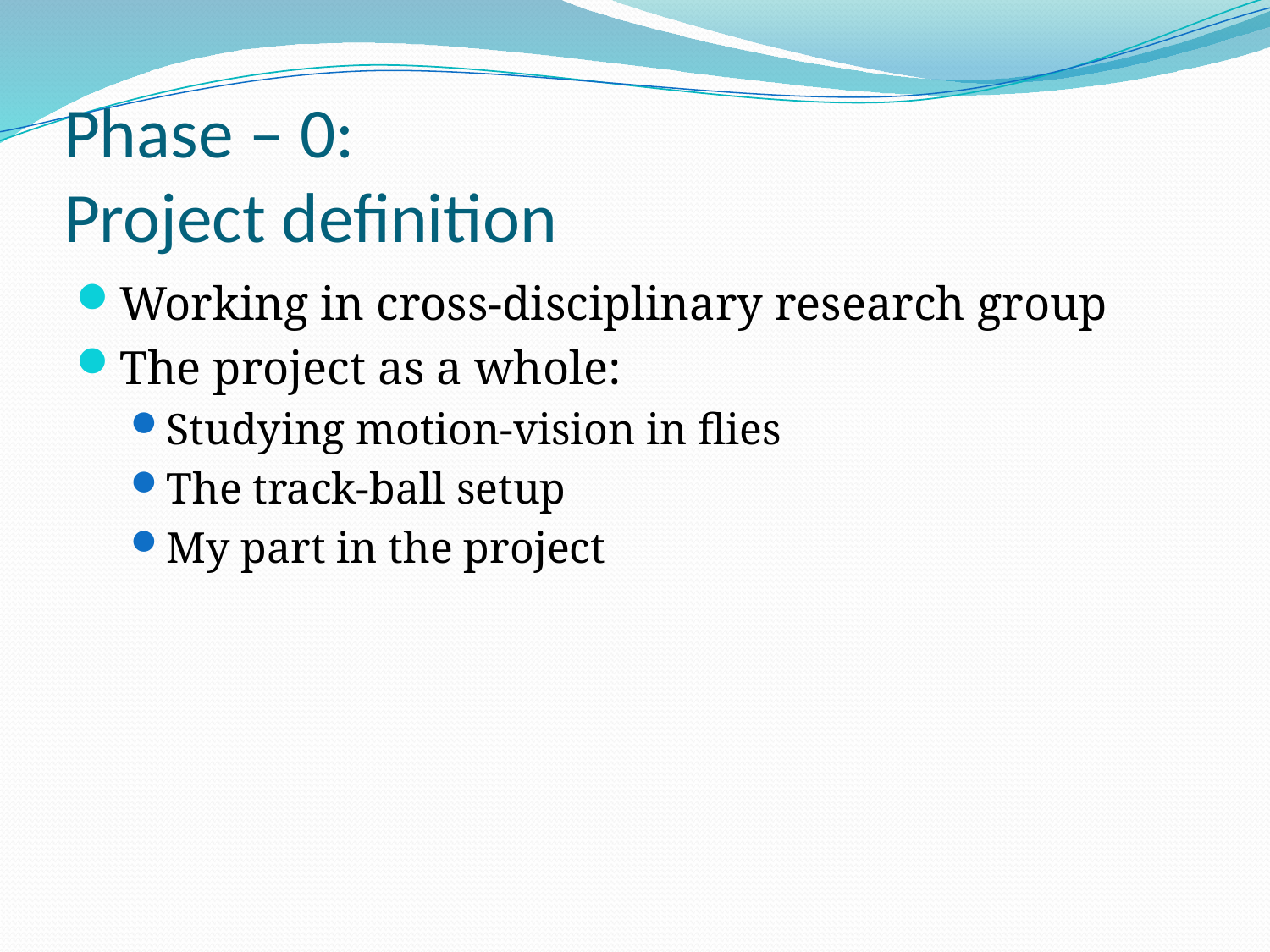

# Phase – 0: Project definition
Working in cross-disciplinary research group
The project as a whole:
Studying motion-vision in flies
The track-ball setup
My part in the project